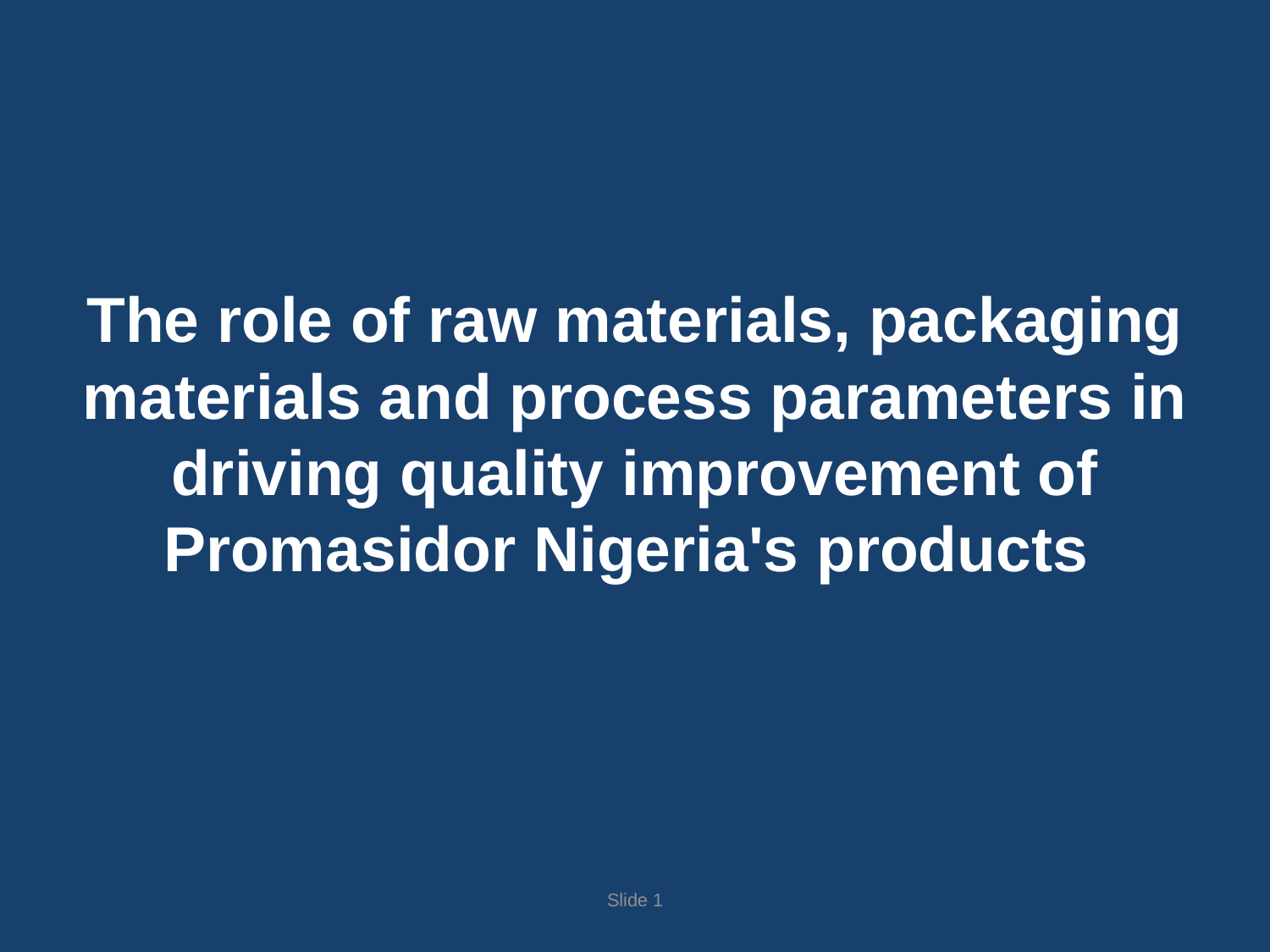

The role of raw materials, packaging materials and process parameters in driving quality improvement of Promasidor Nigeria's products

Slide 1
Confidential - not for circulation